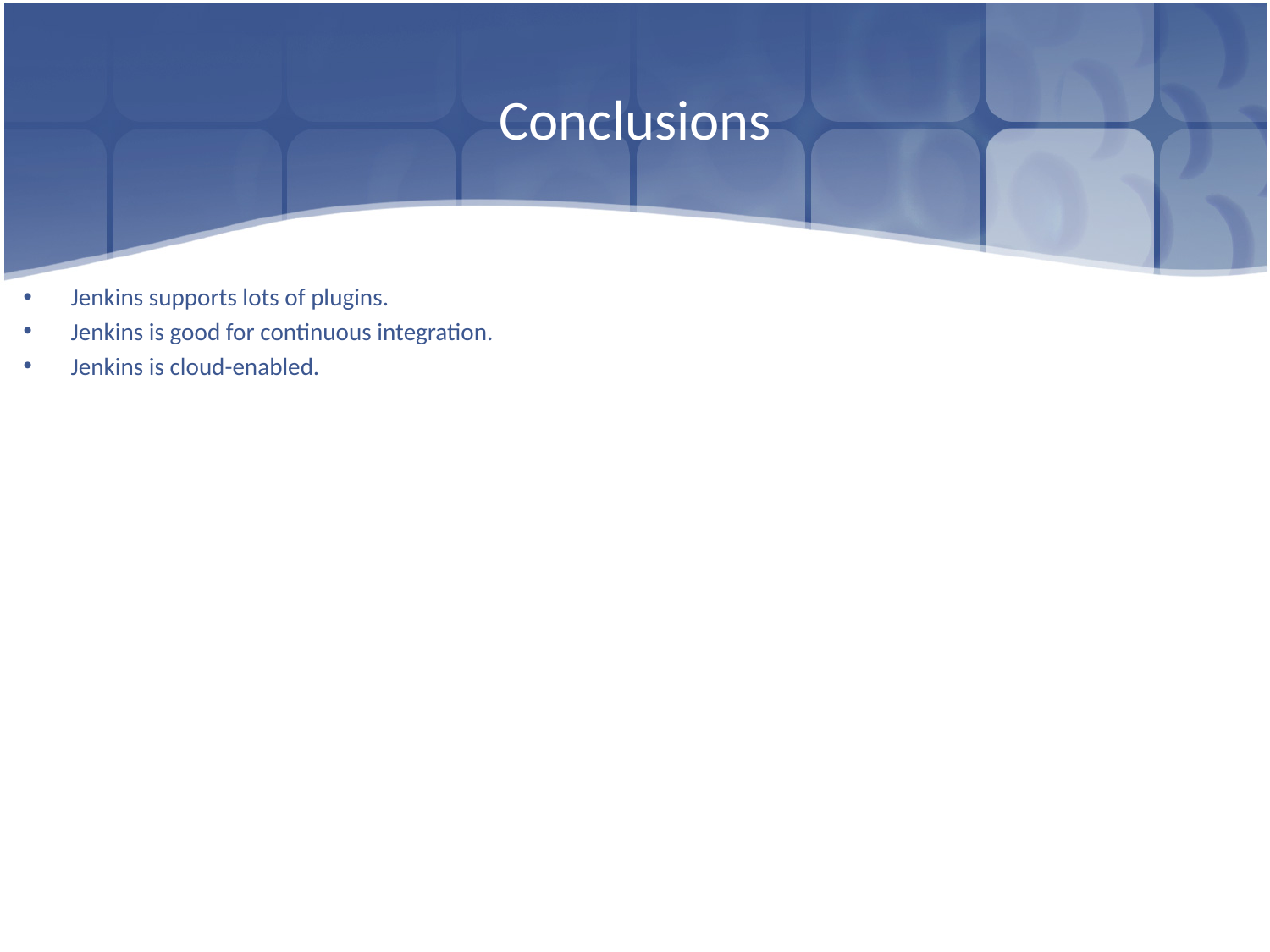

# Conclusions
Jenkins supports lots of plugins.
Jenkins is good for continuous integration.
Jenkins is cloud-enabled.